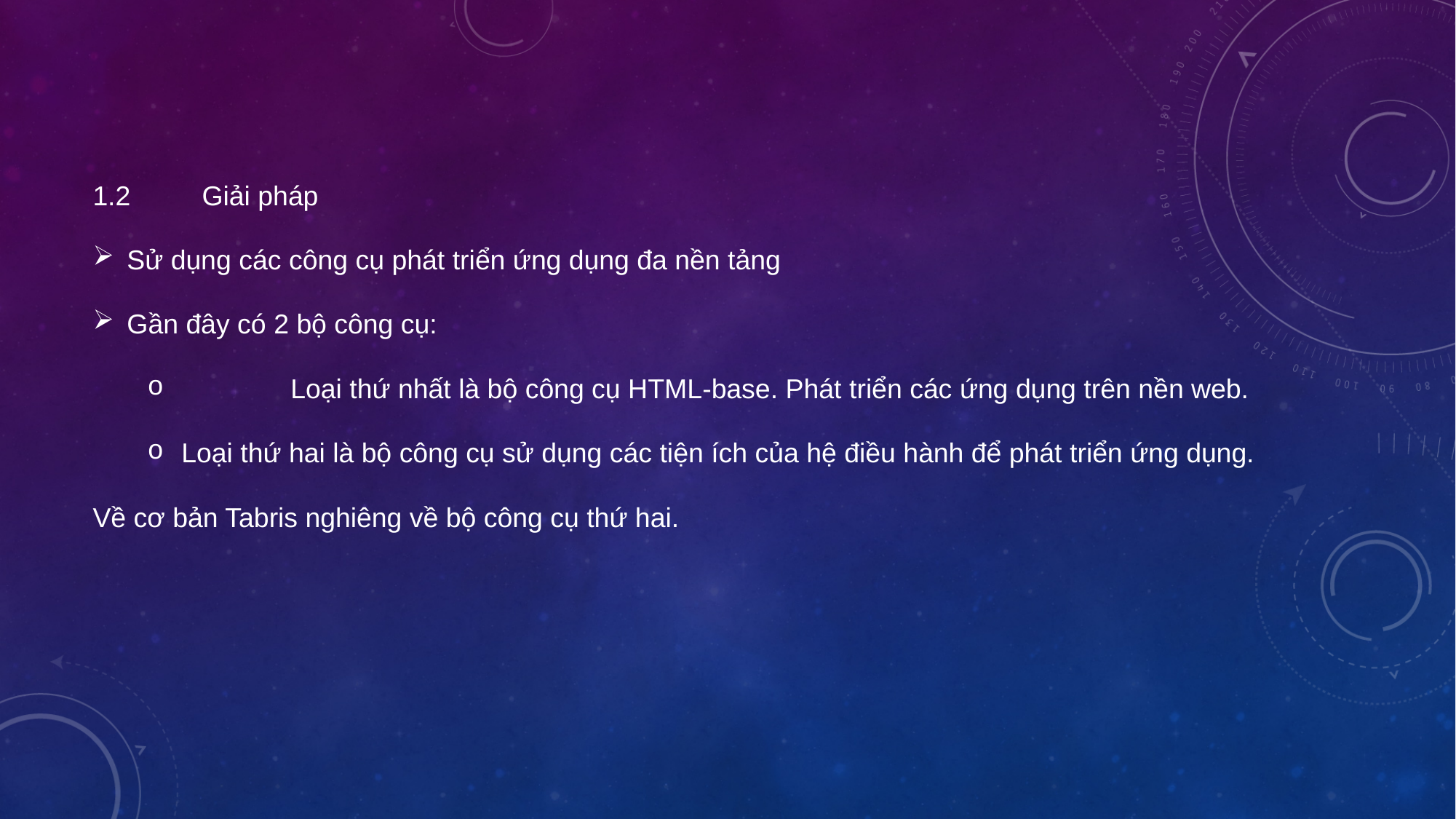

1.2	Giải pháp
Sử dụng các công cụ phát triển ứng dụng đa nền tảng
Gần đây có 2 bộ công cụ:
	Loại thứ nhất là bộ công cụ HTML-base. Phát triển các ứng dụng trên nền web.
Loại thứ hai là bộ công cụ sử dụng các tiện ích của hệ điều hành để phát triển ứng dụng.
Về cơ bản Tabris nghiêng về bộ công cụ thứ hai.